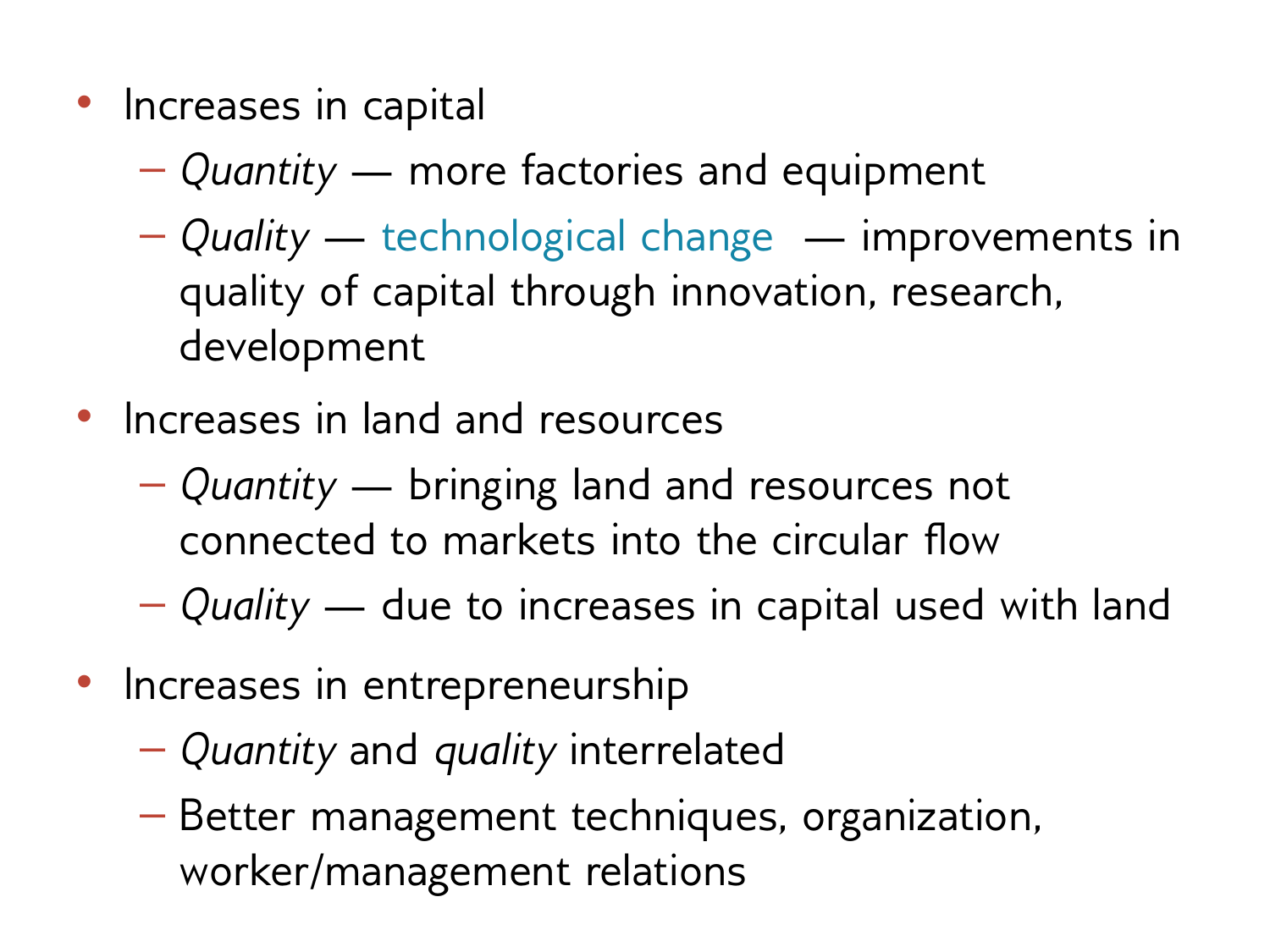

Increases in capital
Quantity — more factories and equipment
Quality — technological change  — improvements in quality of capital through innovation, research, development
Increases in land and resources
Quantity — bringing land and resources not connected to markets into the circular flow
Quality — due to increases in capital used with land
Increases in entrepreneurship
Quantity and quality interrelated
Better management techniques, organization,
worker/management relations